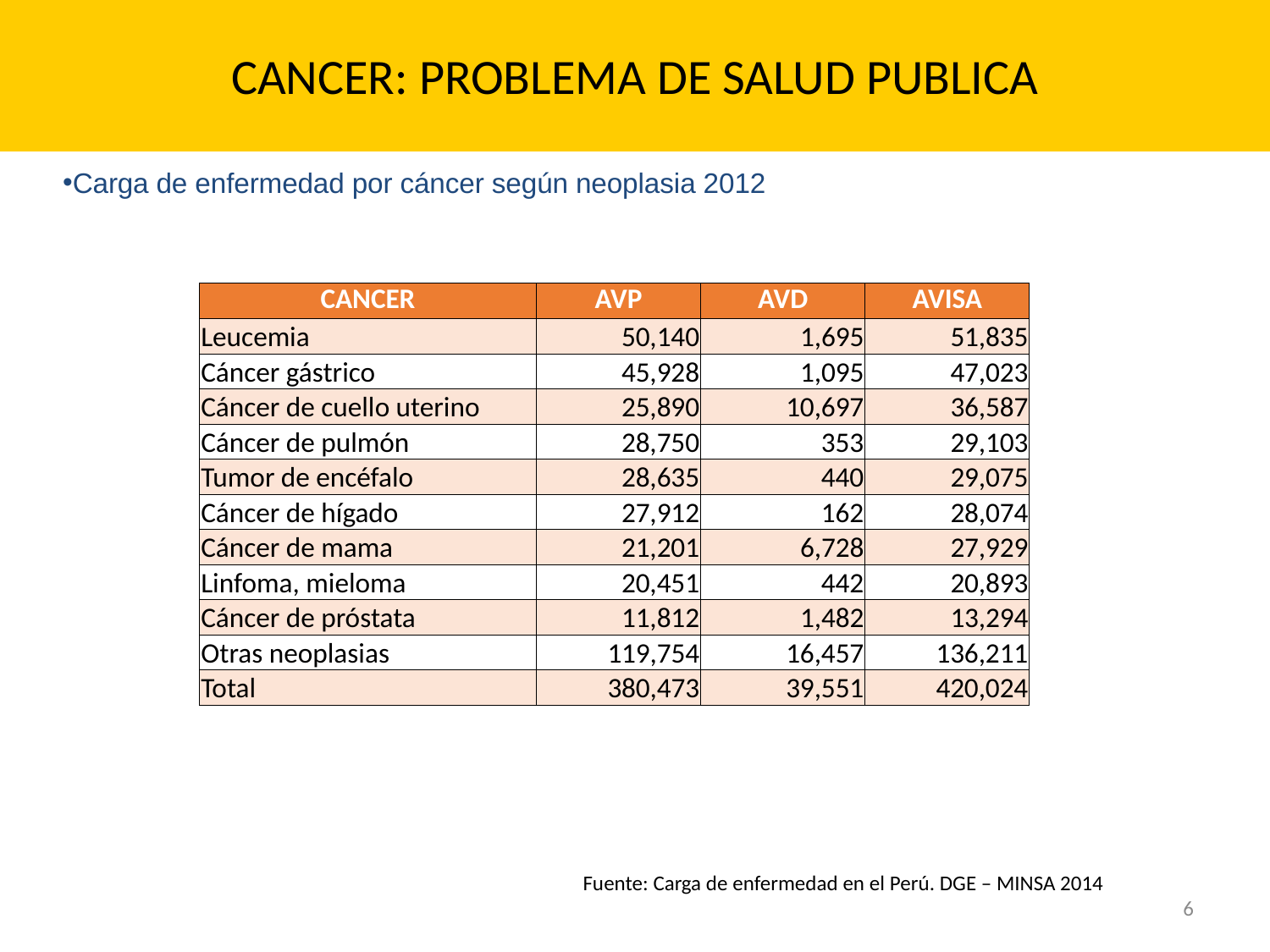

CANCER: PROBLEMA DE SALUD PUBLICA
Carga de enfermedad por cáncer según neoplasia 2012
| CANCER | AVP | AVD | AVISA |
| --- | --- | --- | --- |
| Leucemia | 50,140 | 1,695 | 51,835 |
| Cáncer gástrico | 45,928 | 1,095 | 47,023 |
| Cáncer de cuello uterino | 25,890 | 10,697 | 36,587 |
| Cáncer de pulmón | 28,750 | 353 | 29,103 |
| Tumor de encéfalo | 28,635 | 440 | 29,075 |
| Cáncer de hígado | 27,912 | 162 | 28,074 |
| Cáncer de mama | 21,201 | 6,728 | 27,929 |
| Linfoma, mieloma | 20,451 | 442 | 20,893 |
| Cáncer de próstata | 11,812 | 1,482 | 13,294 |
| Otras neoplasias | 119,754 | 16,457 | 136,211 |
| Total | 380,473 | 39,551 | 420,024 |
Fuente: Carga de enfermedad en el Perú. DGE – MINSA 2014
6